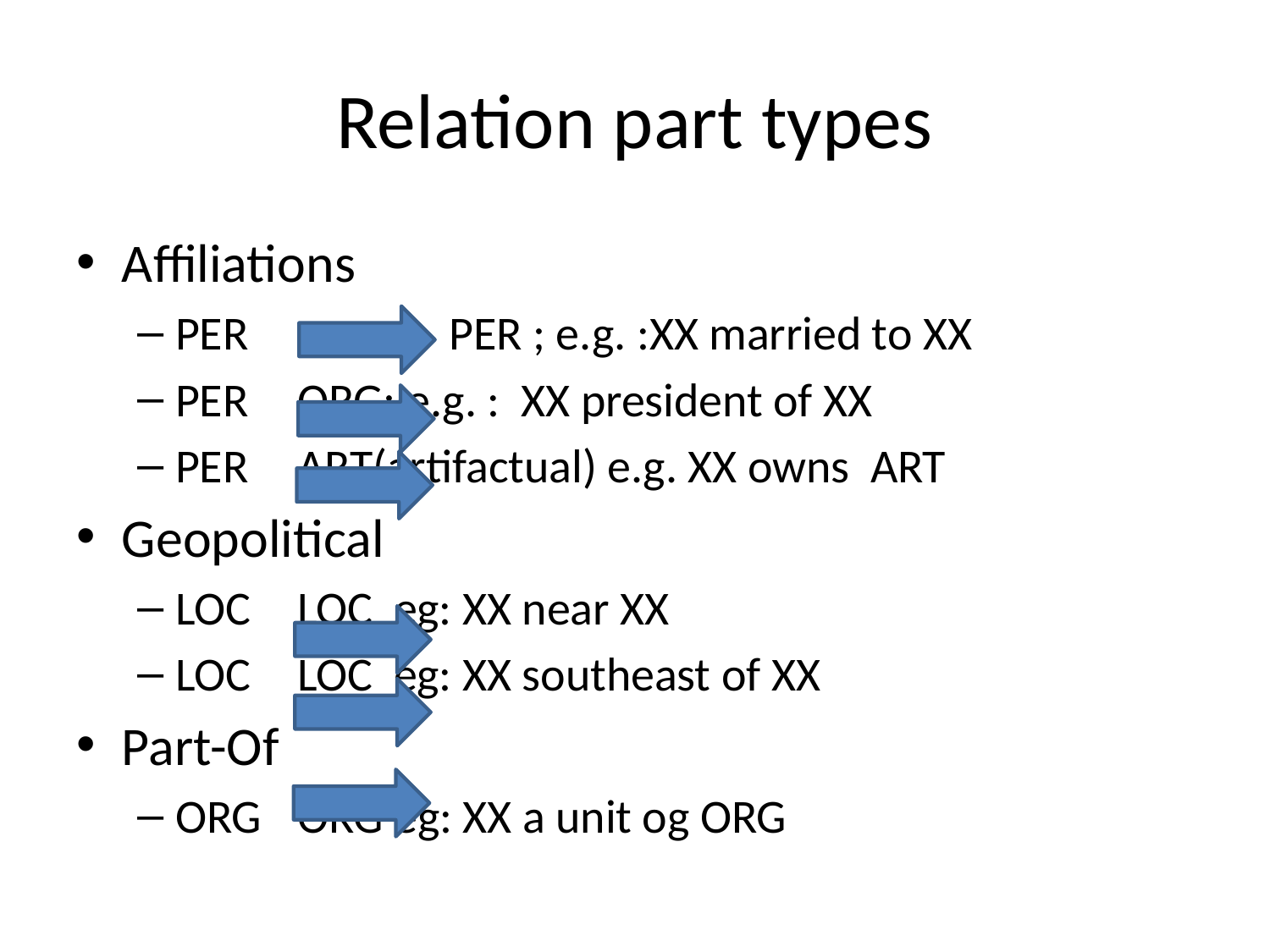

# Relation part types
Affiliations
PER                   PER ; e.g. :XX married to XX
PER  		ORG; e.g. :  XX president of XX
PER		ART(artifactual) e.g. XX owns  ART
Geopolitical
LOC  		LOC  eg: XX near XX
LOC 		LOC  eg: XX southeast of XX
Part-Of
ORG		ORG eg: XX a unit og ORG